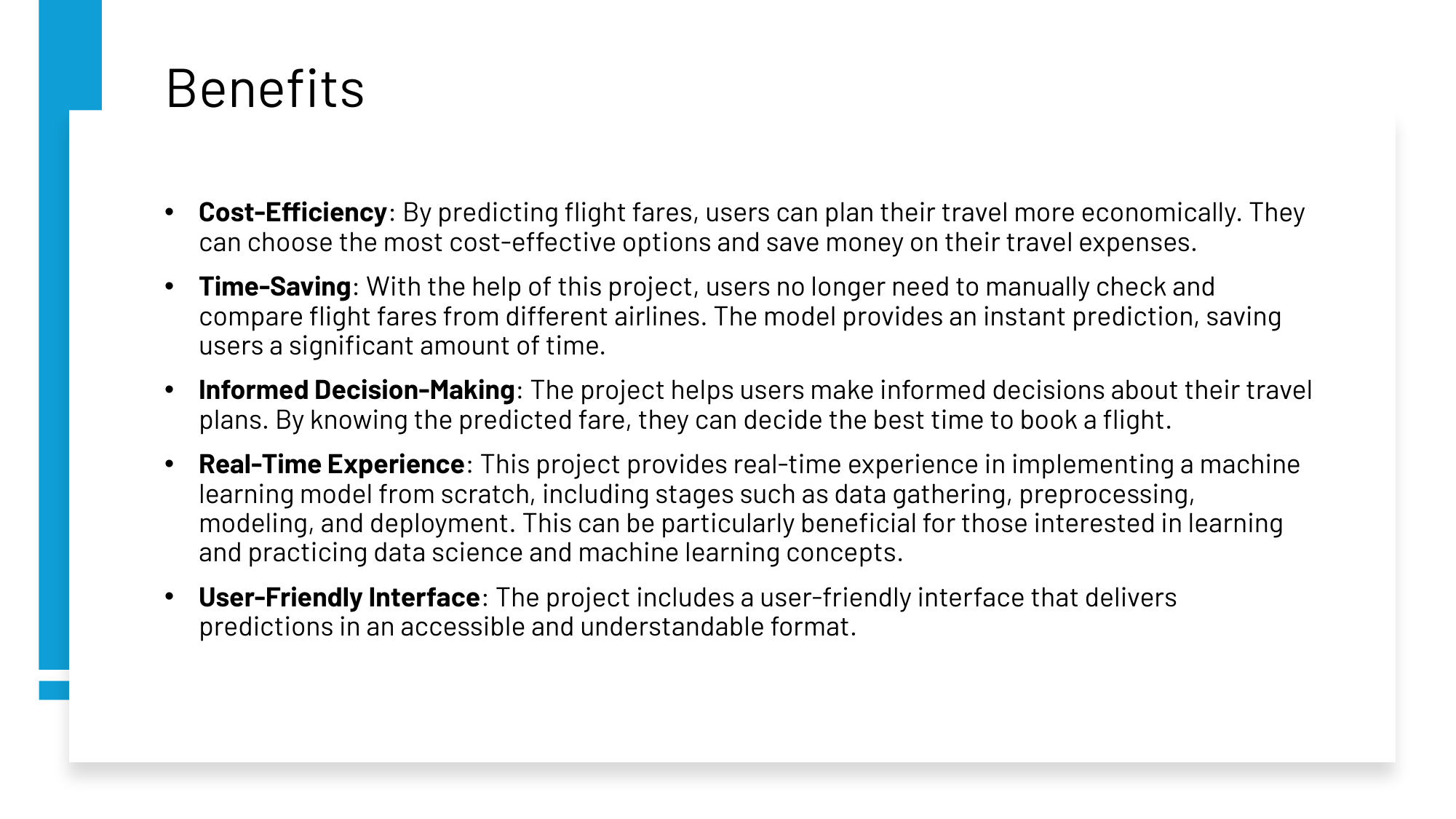

# Benefits

Cost-Efficiency: By predicting flight fares, users can plan their travel more economically. They can choose the most cost-effective options and save money on their travel expenses.
Time-Saving: With the help of this project, users no longer need to manually check and compare flight fares from different airlines. The model provides an instant prediction, saving users a significant amount of time.
Informed Decision-Making: The project helps users make informed decisions about their travel plans. By knowing the predicted fare, they can decide the best time to book a flight.
Real-Time Experience: This project provides real-time experience in implementing a machine learning model from scratch, including stages such as data gathering, preprocessing, modeling, and deployment. This can be particularly beneficial for those interested in learning and practicing data science and machine learning concepts.
User-Friendly Interface: The project includes a user-friendly interface that delivers predictions in an accessible and understandable format.